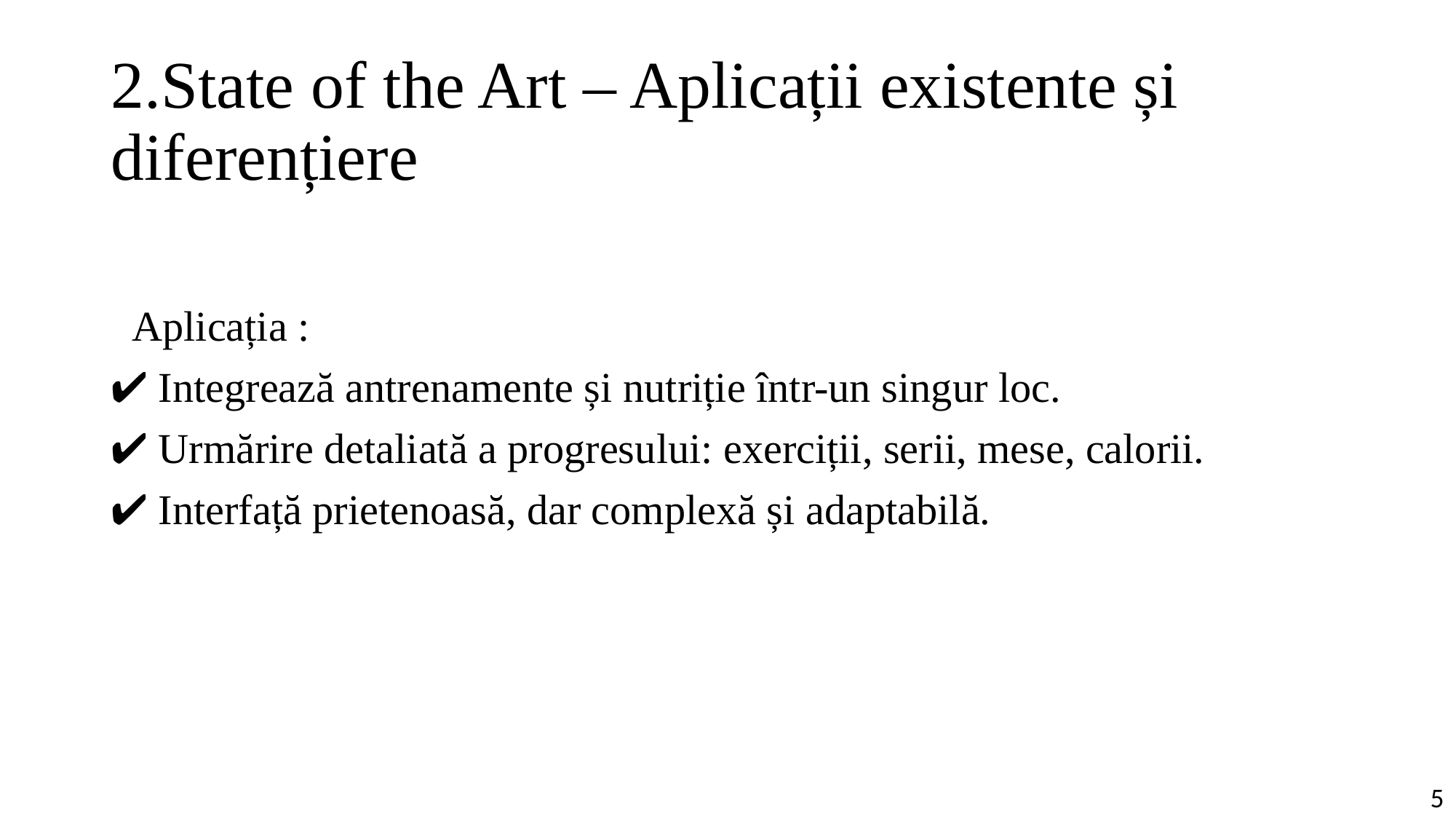

# 2.State of the Art – Aplicații existente și diferențiere
  Aplicația :
✔️ Integrează antrenamente și nutriție într-un singur loc.
✔️ Urmărire detaliată a progresului: exerciții, serii, mese, calorii.
✔️ Interfață prietenoasă, dar complexă și adaptabilă.

5